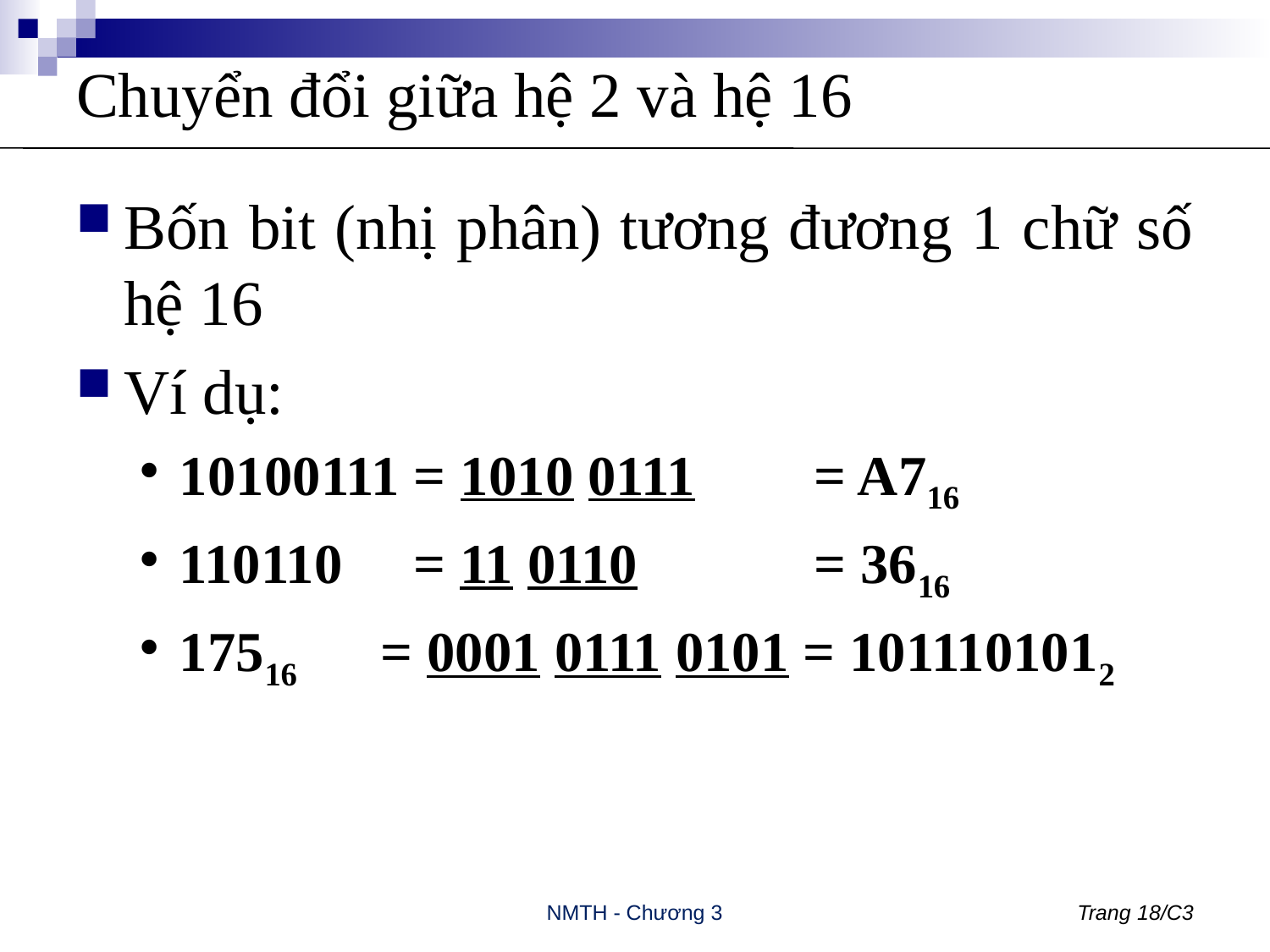

# Chuyển đổi giữa hệ 2 và hệ 16

Bốn bit (nhị phân) tương đương 1 chữ số hệ 16
Ví dụ:
10100111 = 1010 0111 	= A716
110110     = 11 0110		= 3616
17516	         = 0001 0111 0101 = 1011101012

NMTH - Chương 3
Trang 18/C3